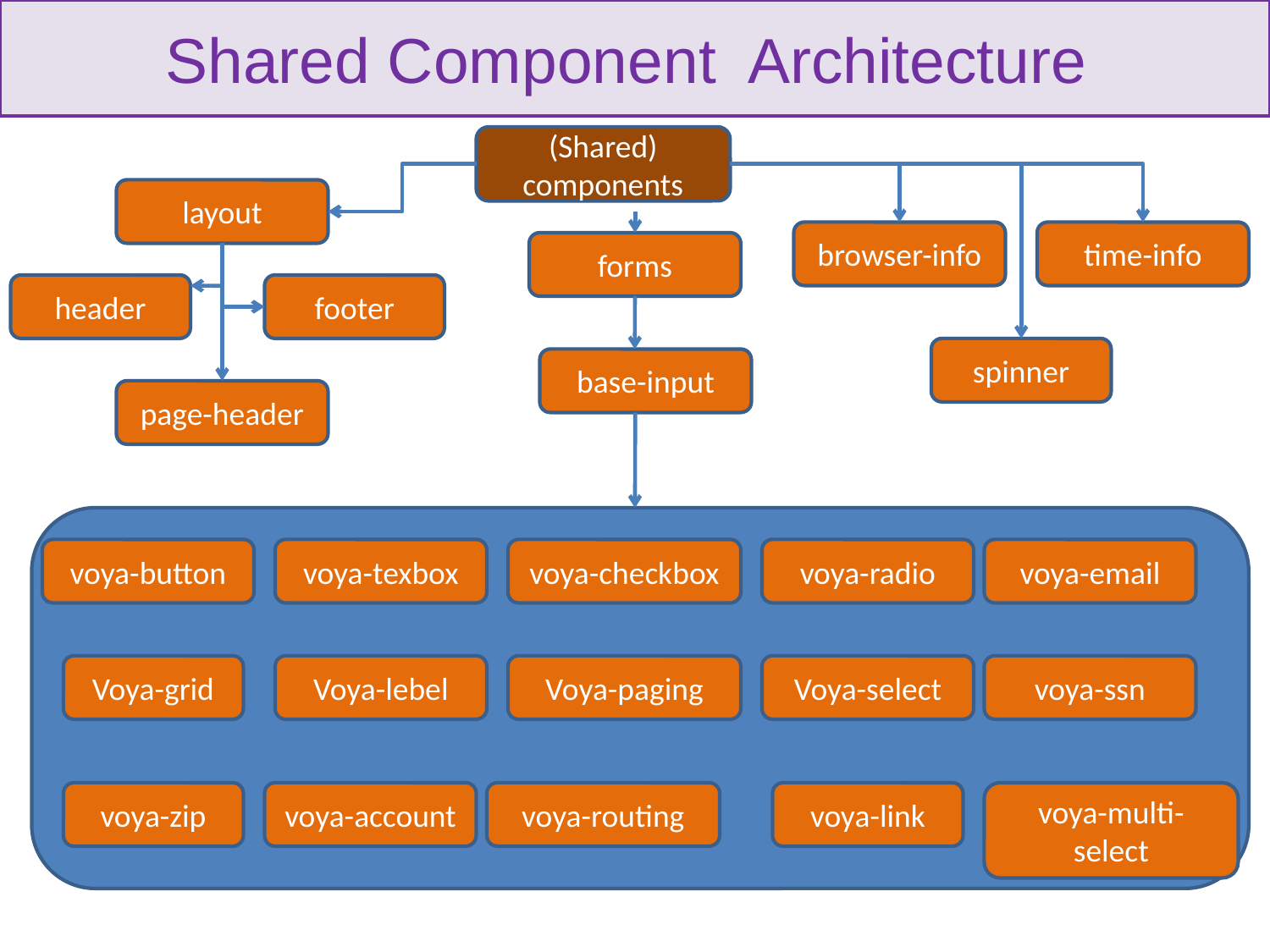

Shared Component  Architecture
(Shared)
components
layout
browser-info
time-info
forms
header
footer
spinner
base-input
page-header

voya-button
voya-texbox
voya-checkbox
voya-radio
voya-email
Voya-grid
Voya-lebel
Voya-paging
Voya-select
voya-ssn
voya-zip
voya-account
voya-routing
voya-link
voya-multi-select